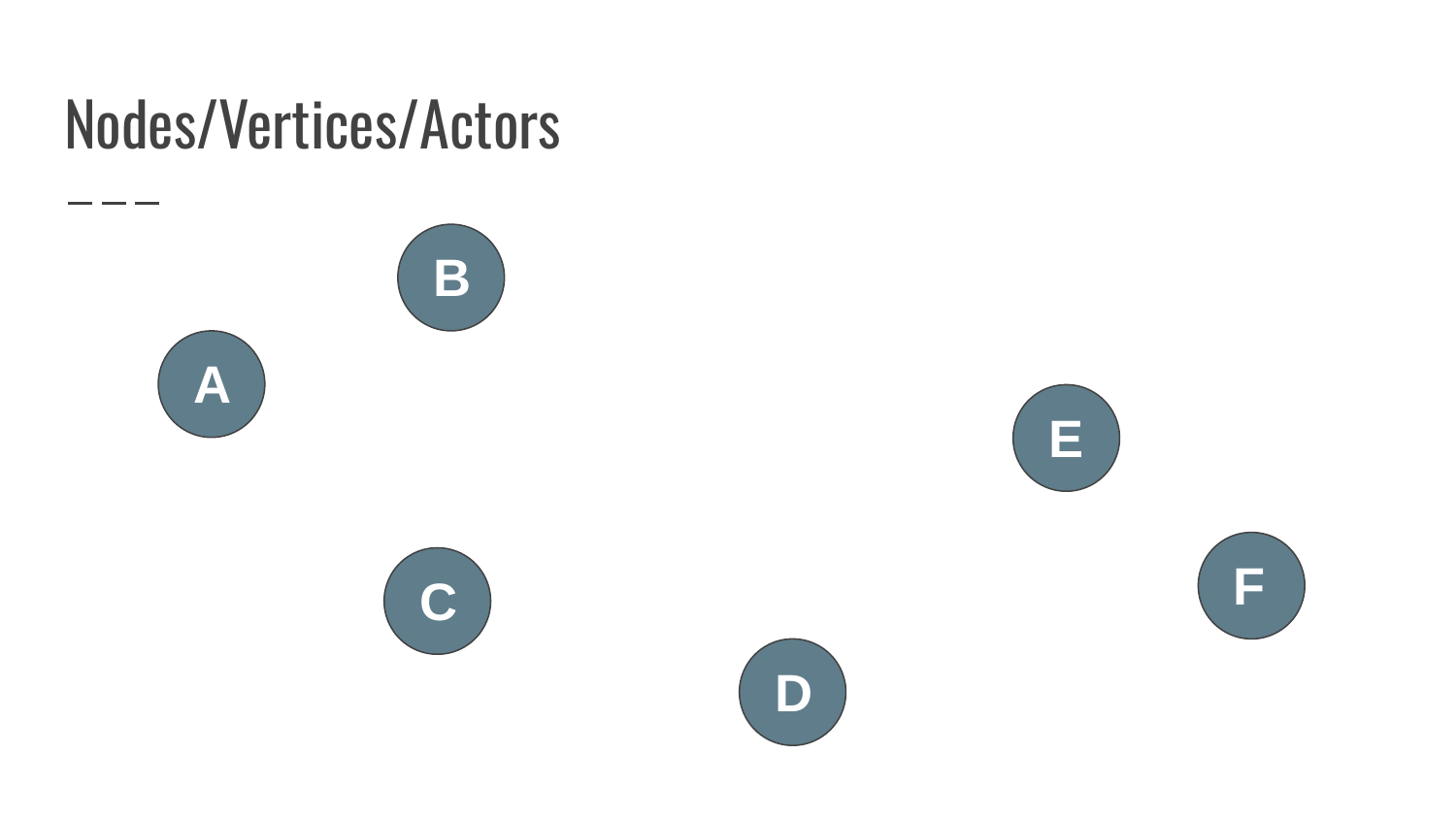

# Nodes/Vertices/Actors

B

A

E

F

C

D